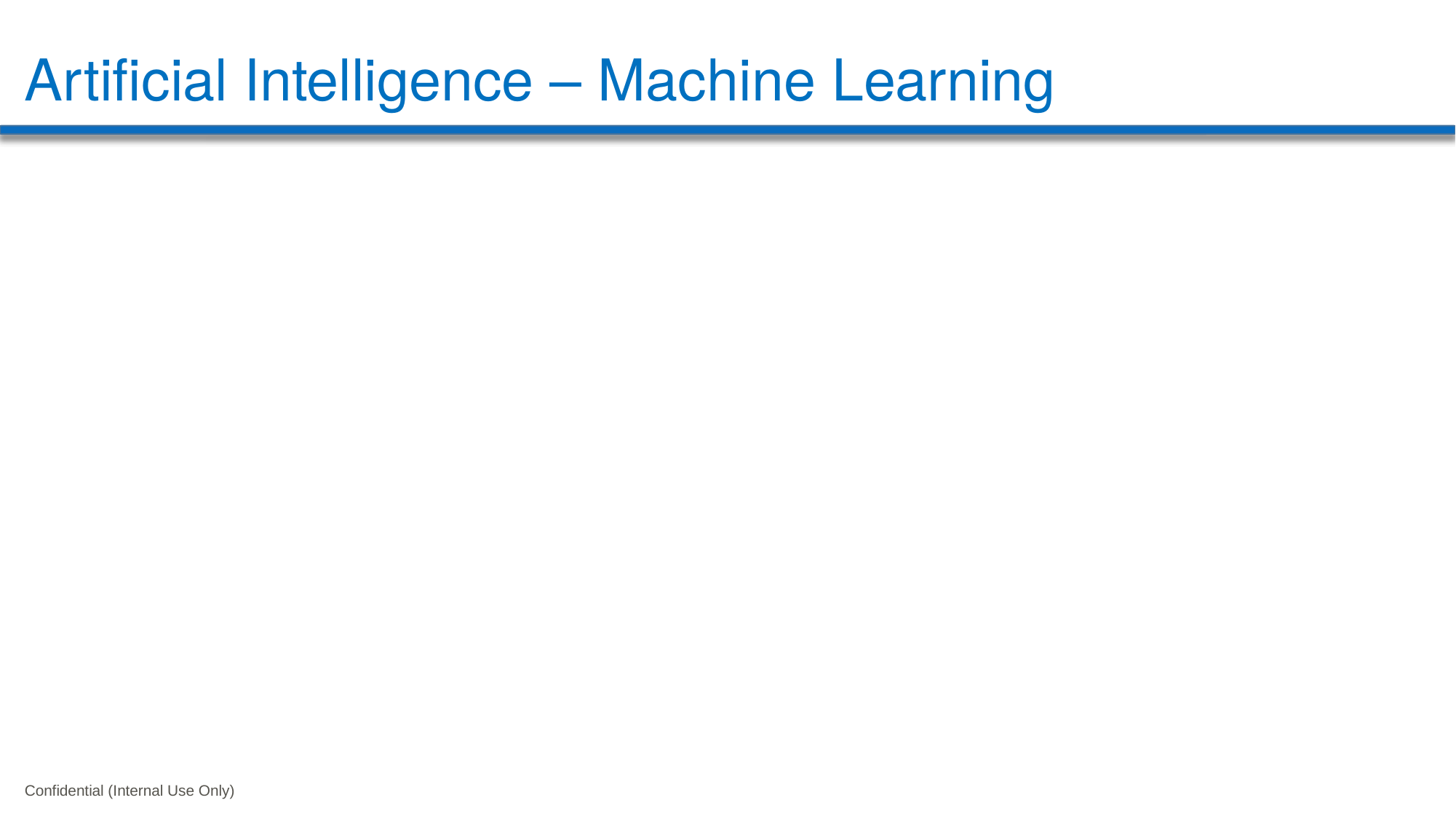

# Artificial Intelligence – Machine Learning

Confidential (Internal Use Only)